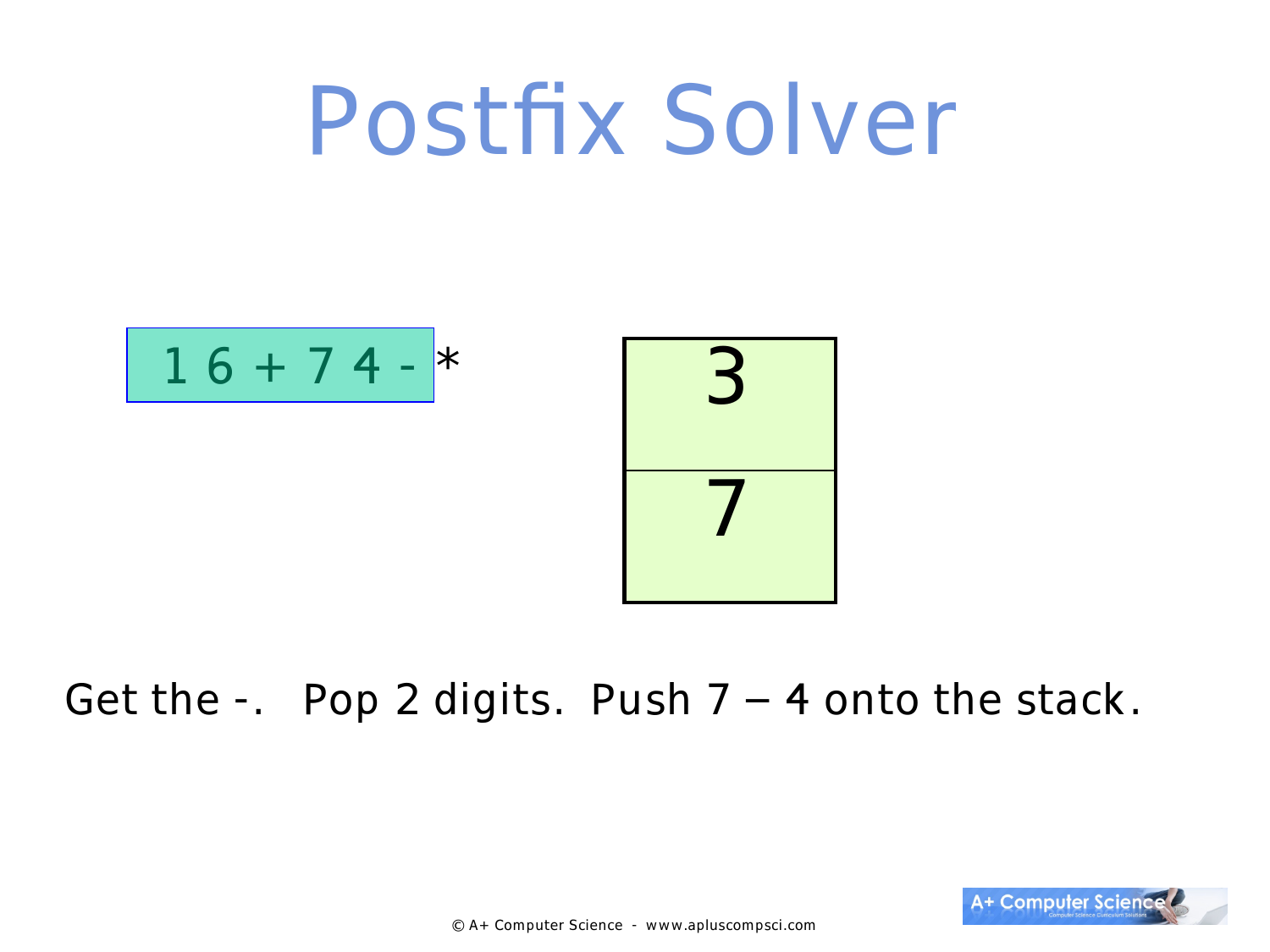

Postfix Solver

1 6 + 7 4 - *
| 3 |
| --- |
| 7 |
Get the -.   Pop 2 digits.  Push 7 – 4 onto the stack.

© A+ Computer Science  -  www.apluscompsci.com